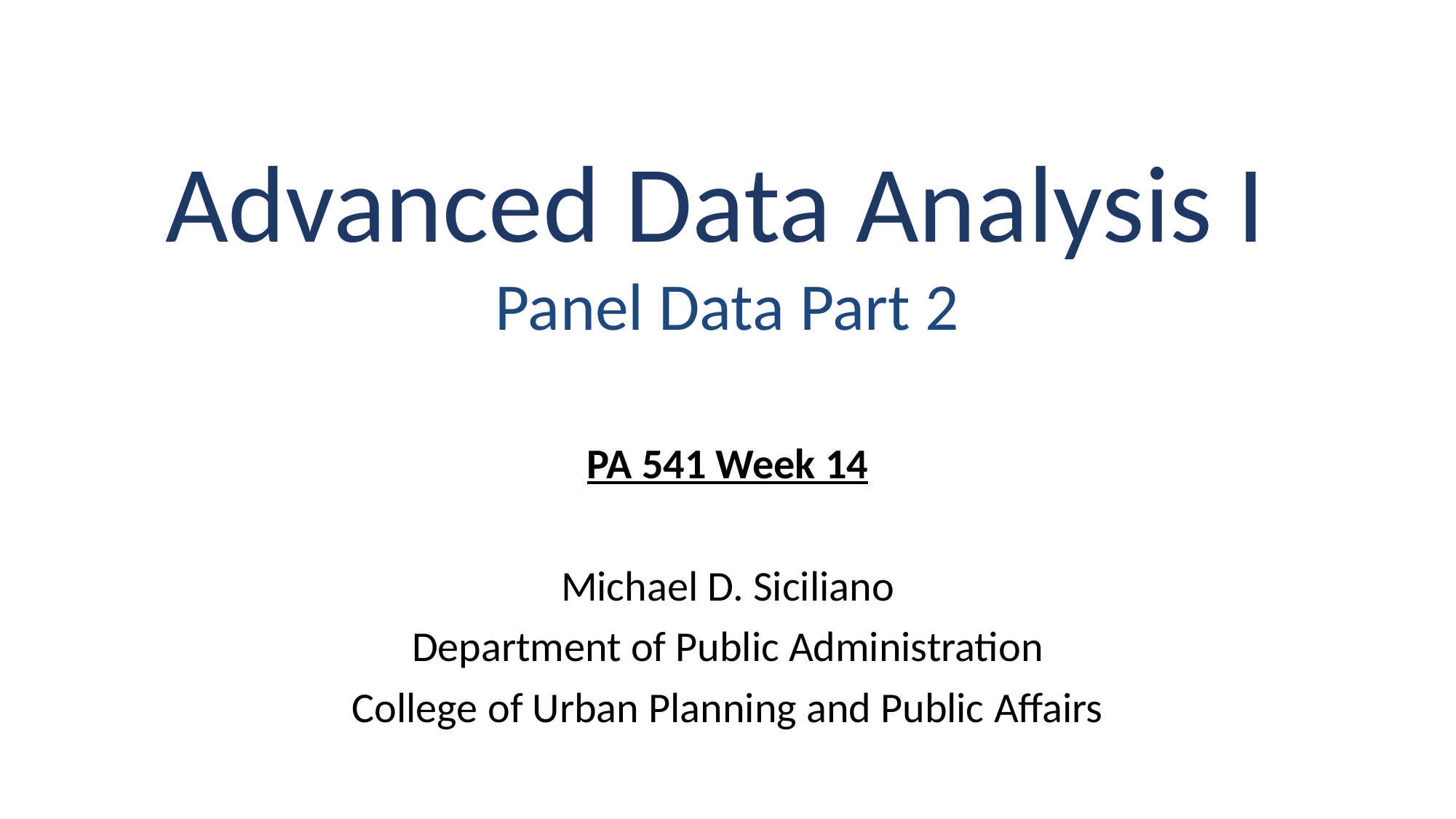

Advanced Data Analysis I
Panel Data Part 2
PA 541 Week 14

Michael D. Siciliano
Department of Public Administration
College of Urban Planning and Public Affairs